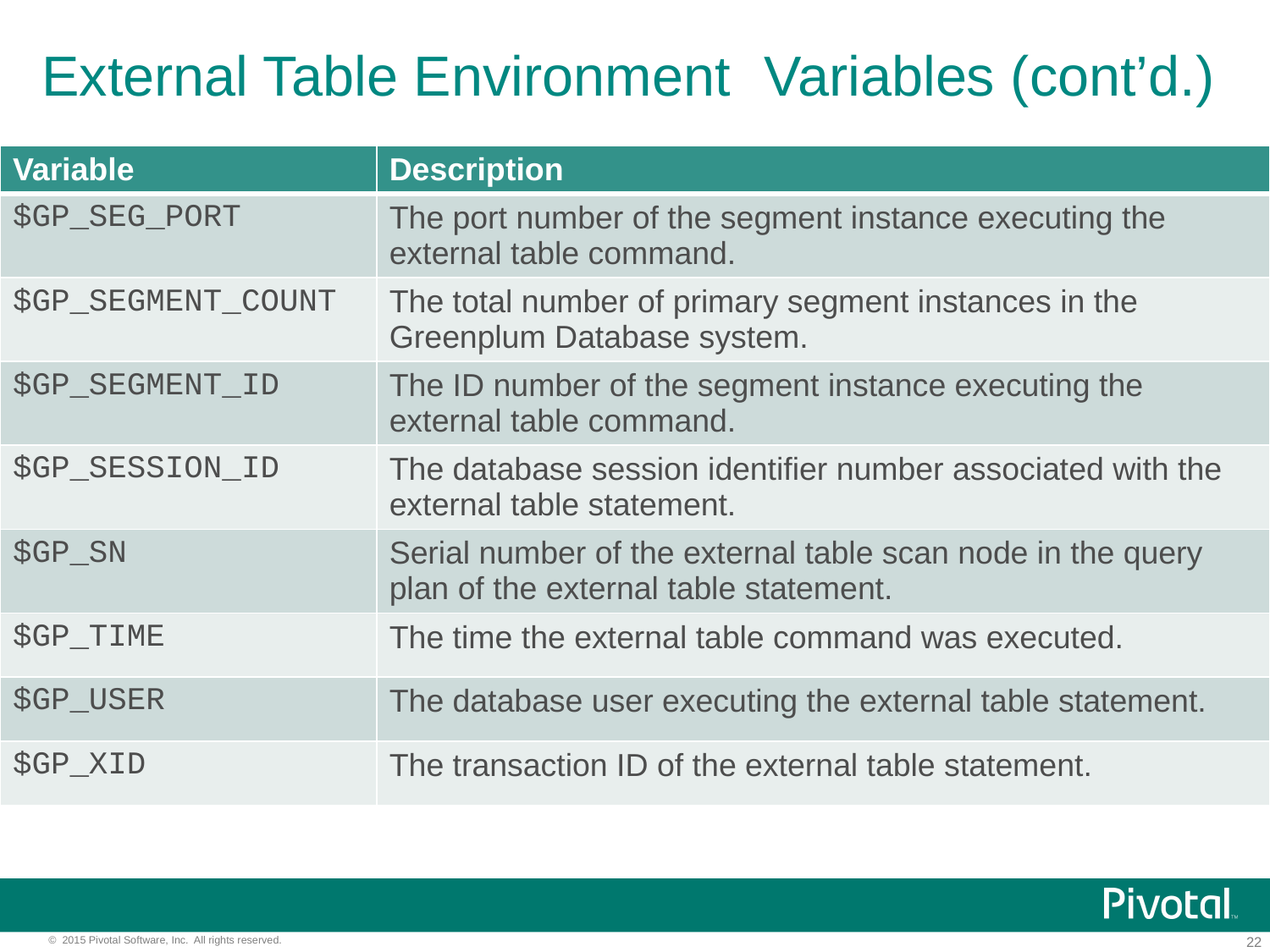

# External Table Environment Variables (cont’d.)
| Variable | Description |
| --- | --- |
| $GP\_SEG\_PORT | The port number of the segment instance executing the external table command. |
| $GP\_SEGMENT\_COUNT | The total number of primary segment instances in the Greenplum Database system. |
| $GP\_SEGMENT\_ID | The ID number of the segment instance executing the external table command. |
| $GP\_SESSION\_ID | The database session identifier number associated with the external table statement. |
| $GP\_SN | Serial number of the external table scan node in the query plan of the external table statement. |
| $GP\_TIME | The time the external table command was executed. |
| $GP\_USER | The database user executing the external table statement. |
| $GP\_XID | The transaction ID of the external table statement. |